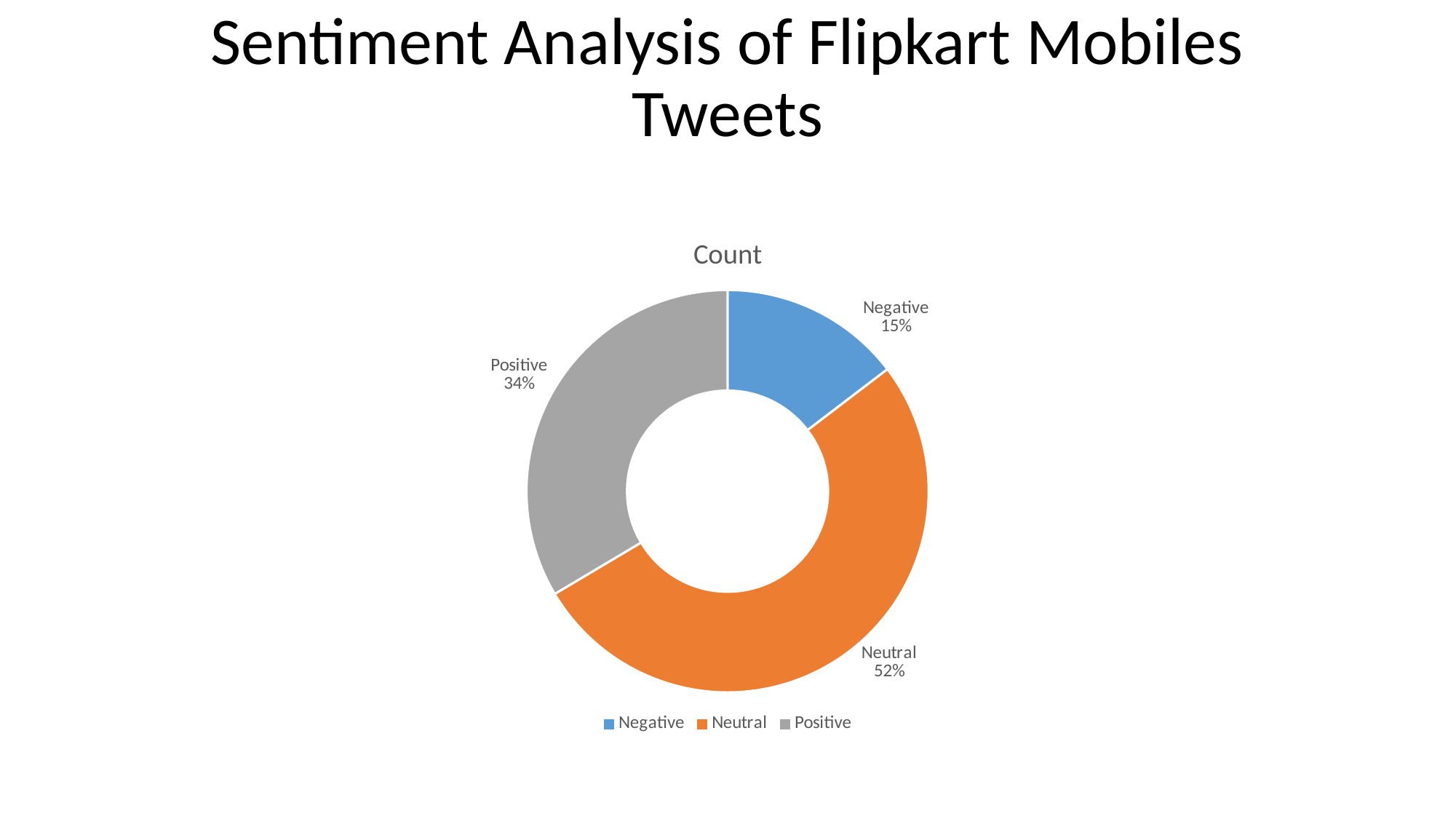

# Sentiment Analysis of Flipkart Mobiles Tweets

### Chart:

| Category | Count |
|---|---|
| Negative | 48.0 |
| Neutral | 170.0 |
| Positive | 110.0 |